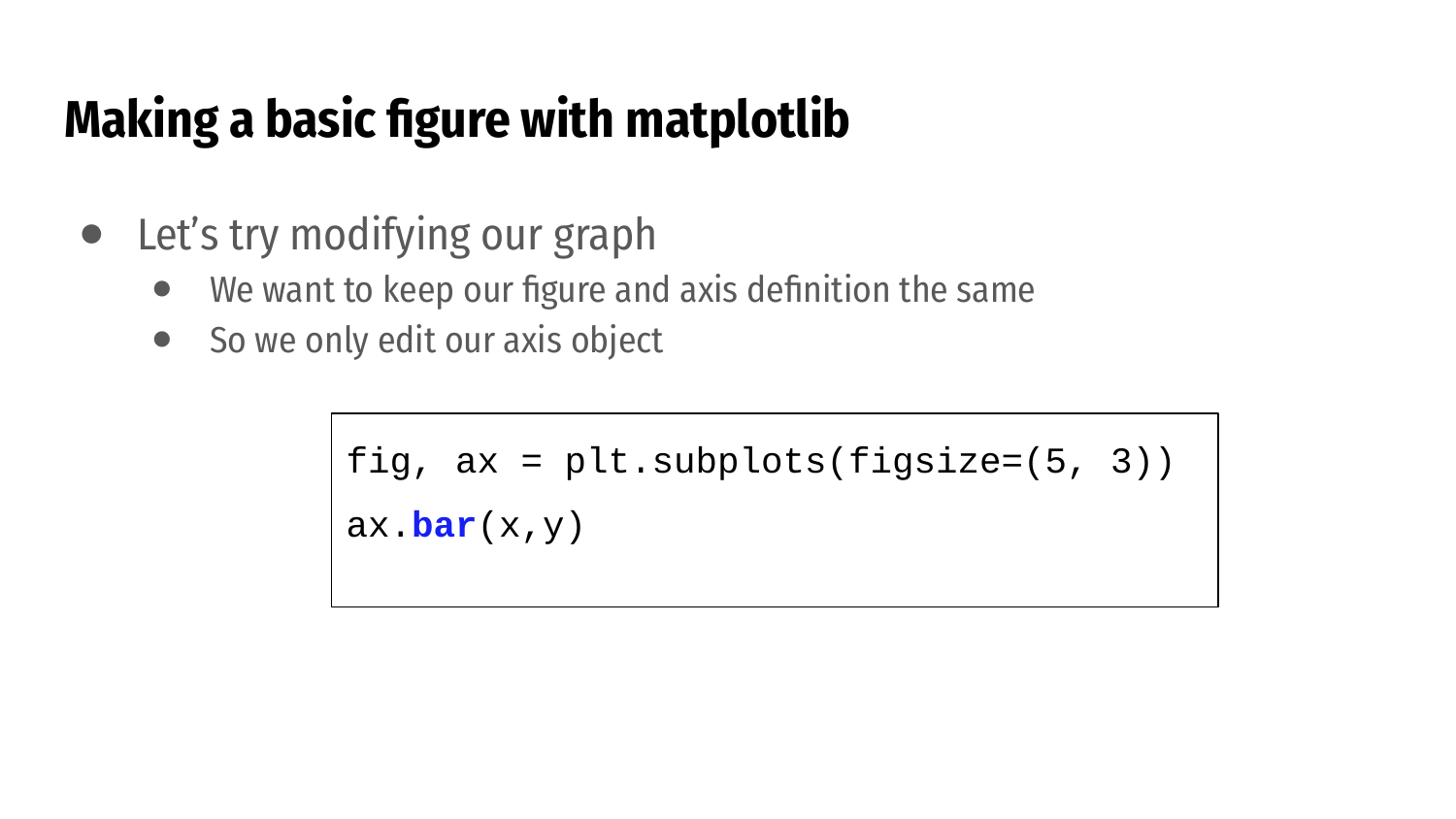

# Making a basic figure with matplotlib
Let’s try modifying our graph
We want to keep our figure and axis definition the same
So we only edit our axis object

fig, ax = plt.subplots(figsize=(5, 3))
ax.bar(x,y)